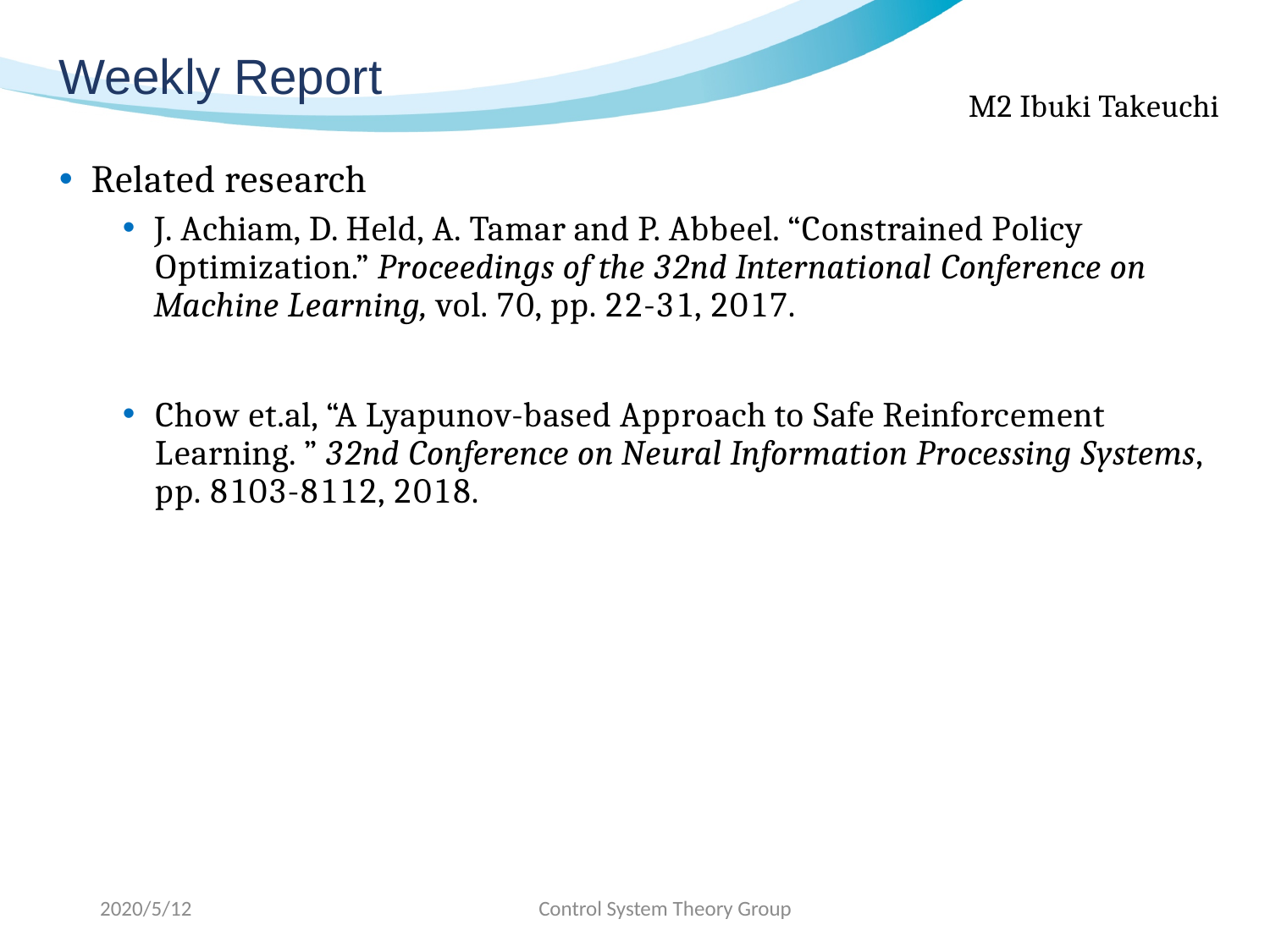

# Weekly Report
Related research
J. Achiam, D. Held, A. Tamar and P. Abbeel. “Constrained Policy Optimization.” Proceedings of the 32nd International Conference on Machine Learning, vol. 70, pp. 22-31, 2017.

Chow et.al, “A Lyapunov-based Approach to Safe Reinforcement Learning. ” 32nd Conference on Neural Information Processing Systems,  pp. 8103-8112, 2018.

2020/5/12
Control System Theory Group